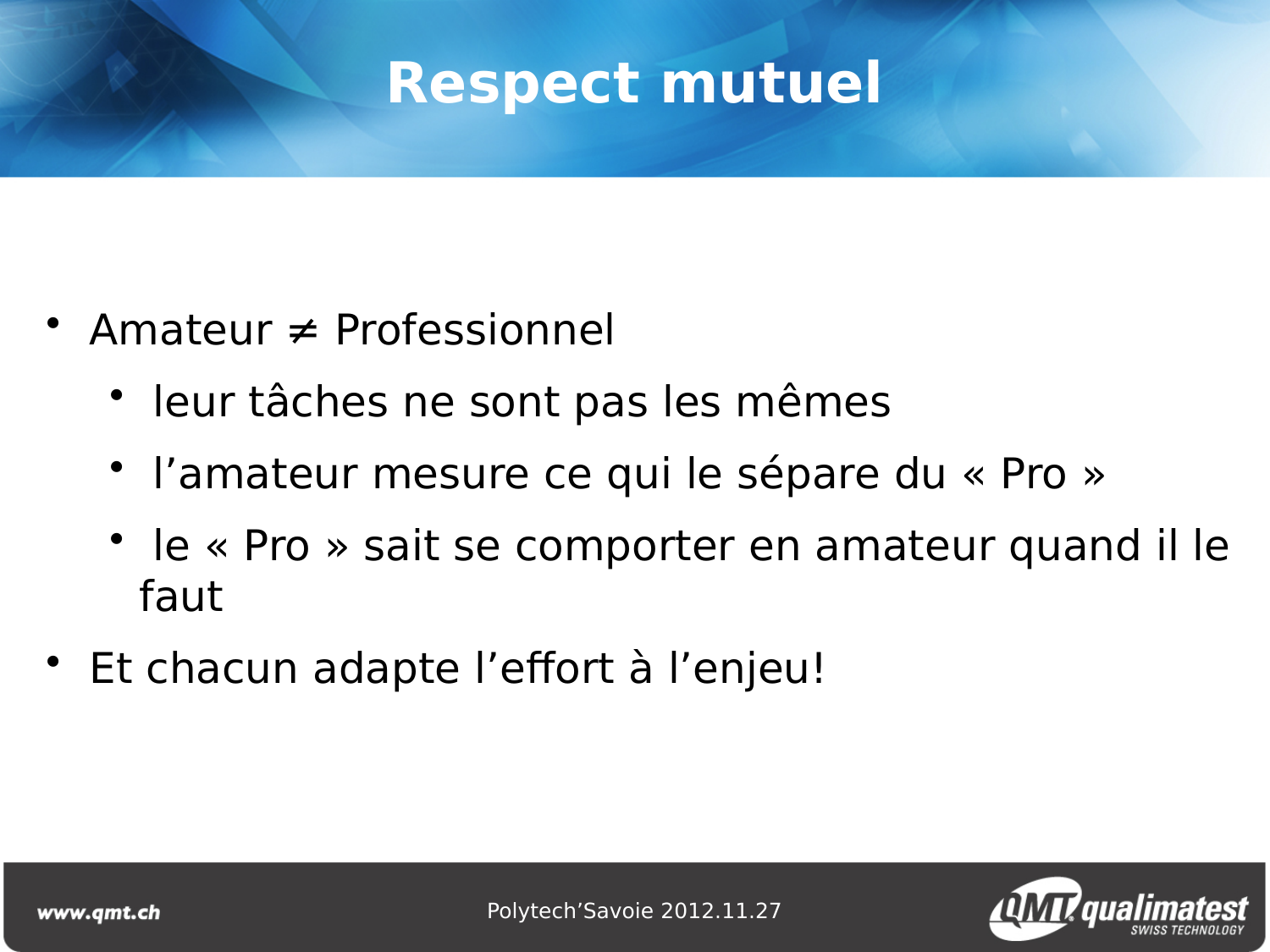

Respect mutuel
 Amateur ≠ Professionnel
 leur tâches ne sont pas les mêmes
 l’amateur mesure ce qui le sépare du « Pro »
 le « Pro » sait se comporter en amateur quand il le faut
 Et chacun adapte l’effort à l’enjeu!

Polytech’Savoie 2012.11.27